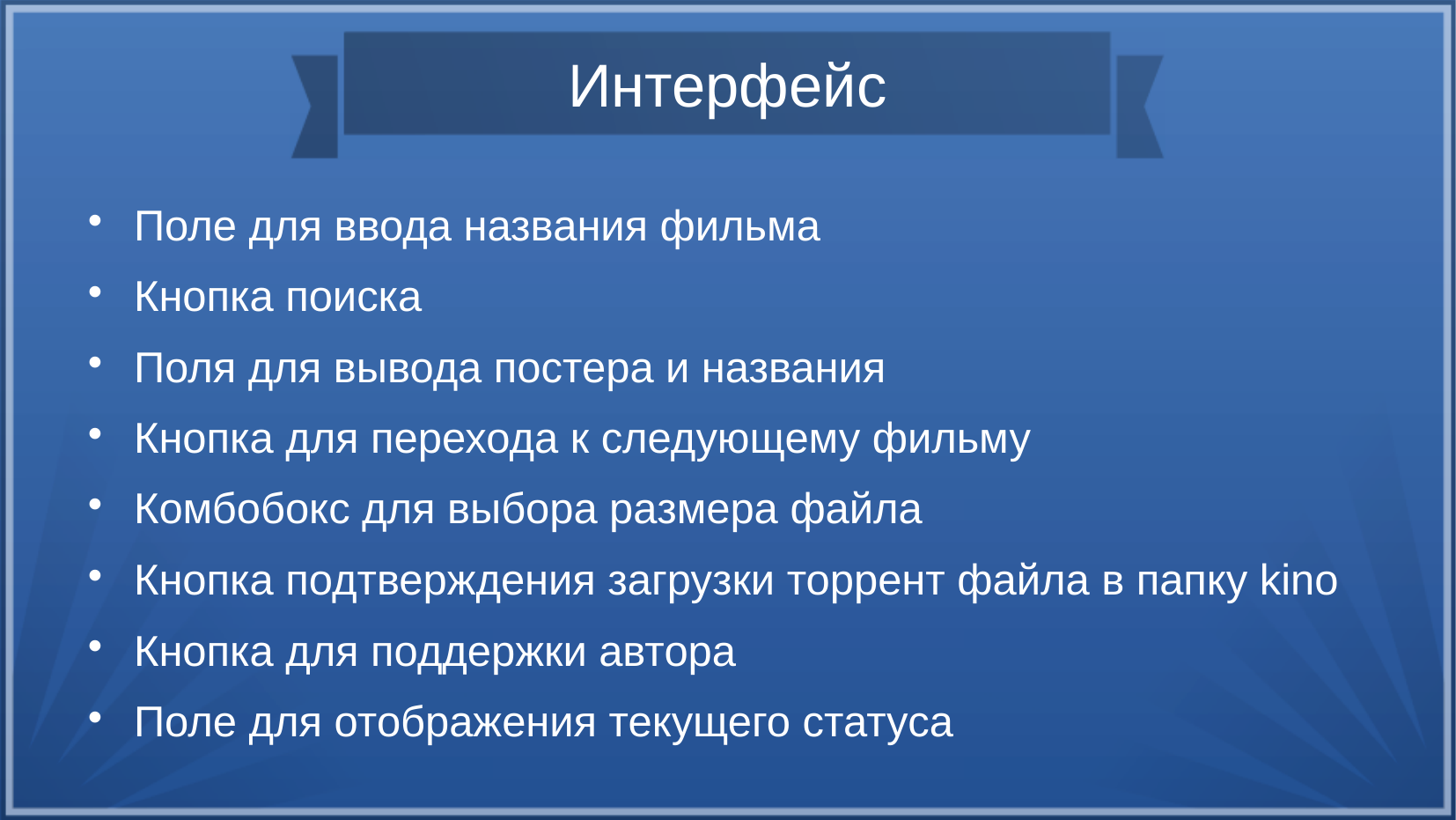

Интерфейс
Поле для ввода названия фильма
Кнопка поиска
Поля для вывода постера и названия
Кнопка для перехода к следующему фильму
Комбобокс для выбора размера файла
Кнопка подтверждения загрузки торрент файла в папку kino
Кнопка для поддержки автора
Поле для отображения текущего статуса